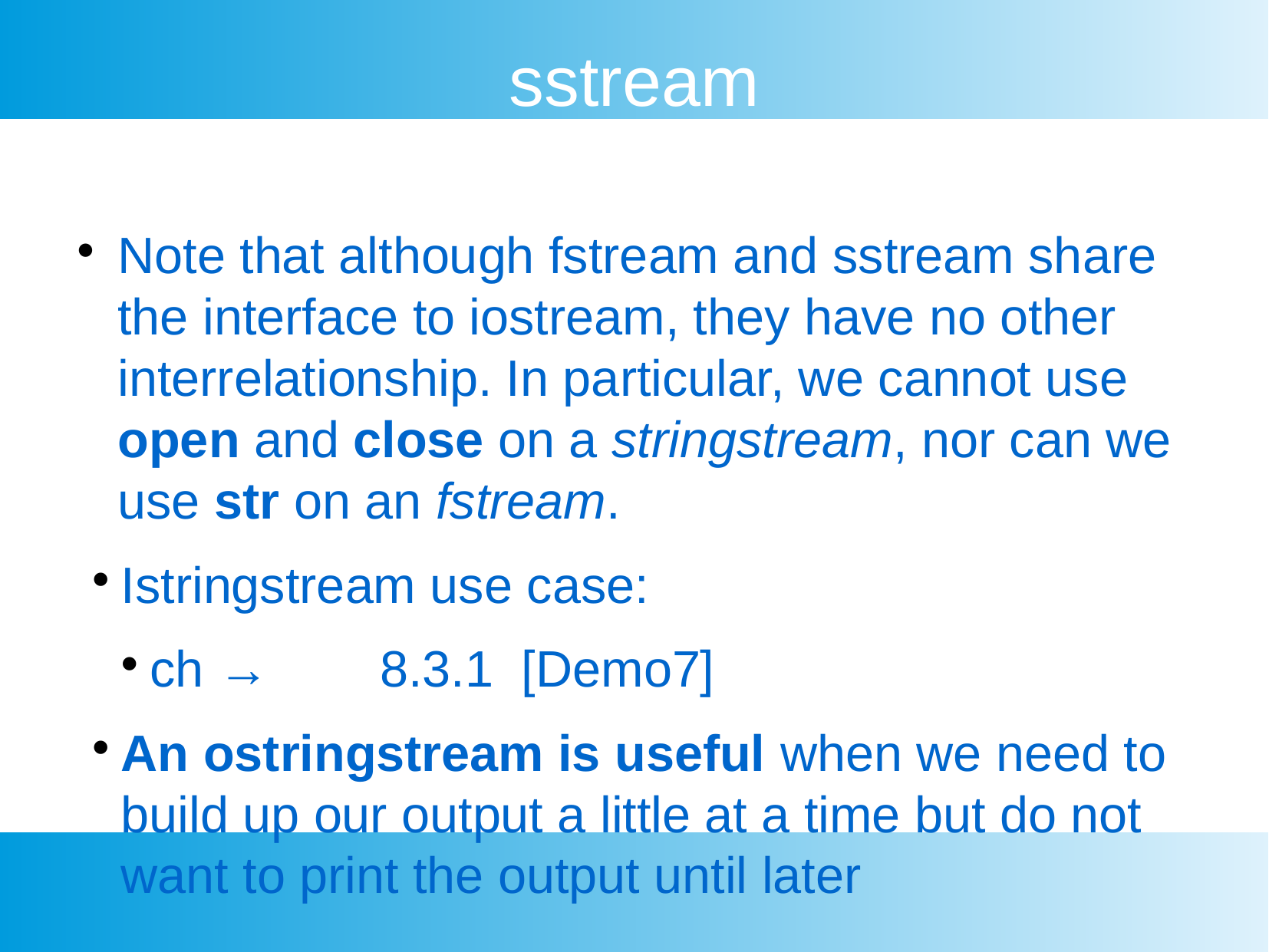

sstream
Note that although fstream and sstream share the interface to iostream, they have no other interrelationship. In particular, we cannot use open and close on a stringstream, nor can we use str on an fstream.
Istringstream use case:
ch → 	8.3.1  [Demo7]
An ostringstream is useful when we need to build up our output a little at a time but do not want to print the output until later